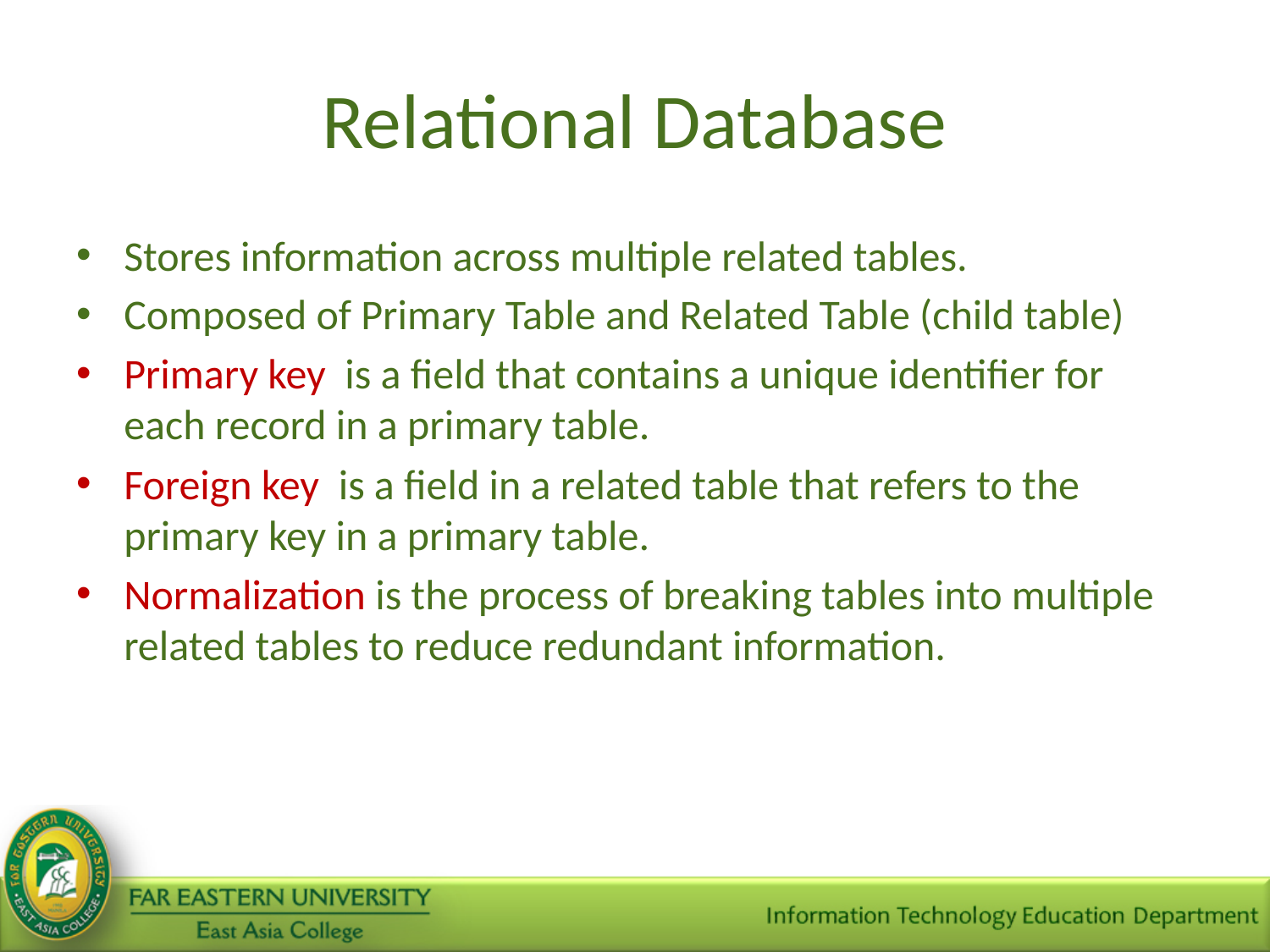

# Relational Database
Stores information across multiple related tables.
Composed of Primary Table and Related Table (child table)
Primary key  is a field that contains a unique identifier for each record in a primary table.
Foreign key  is a field in a related table that refers to the primary key in a primary table.
Normalization is the process of breaking tables into multiple related tables to reduce redundant information.